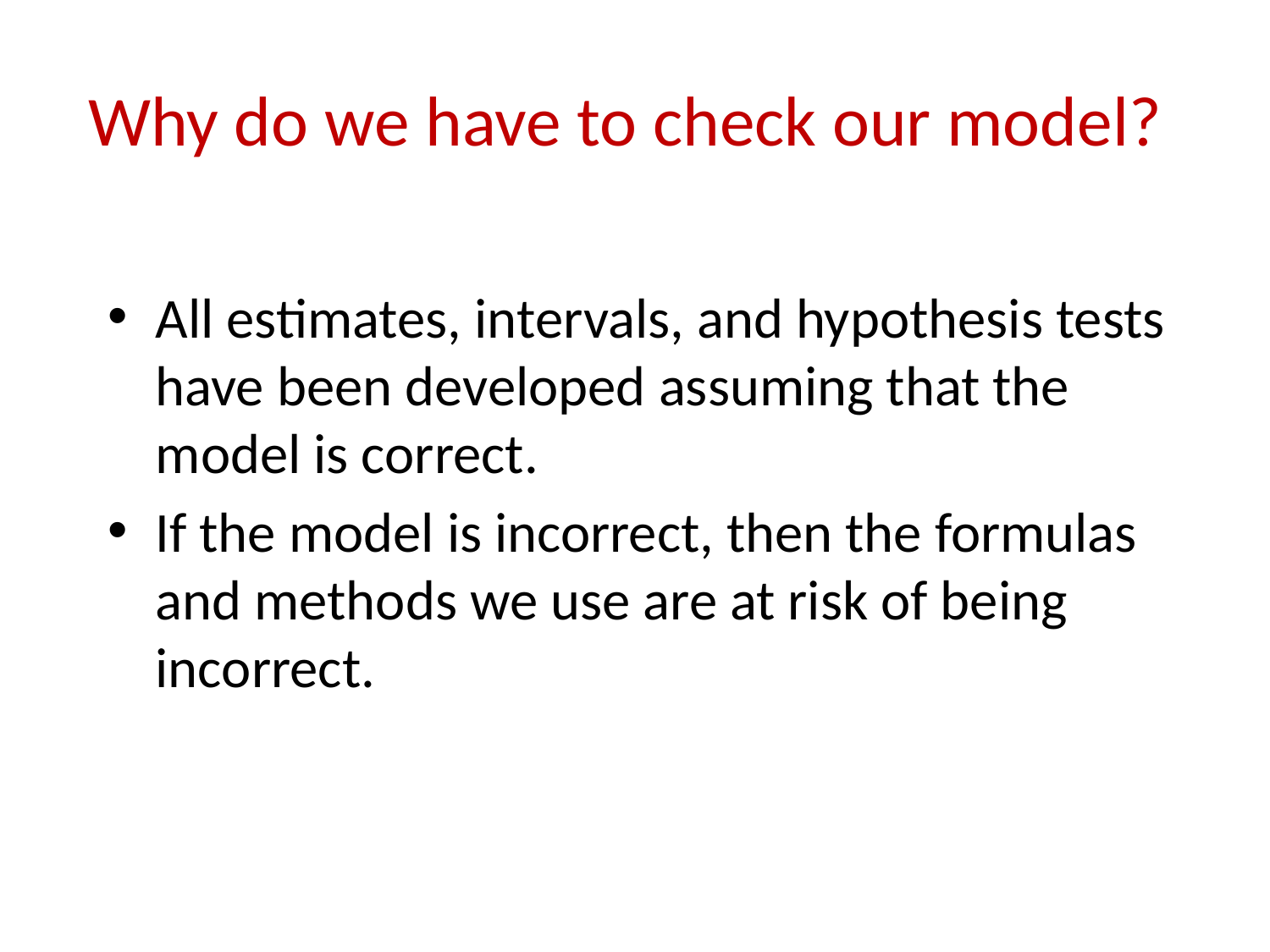

# Why do we have to check our model?
All estimates, intervals, and hypothesis tests have been developed assuming that the model is correct.
If the model is incorrect, then the formulas and methods we use are at risk of being incorrect.